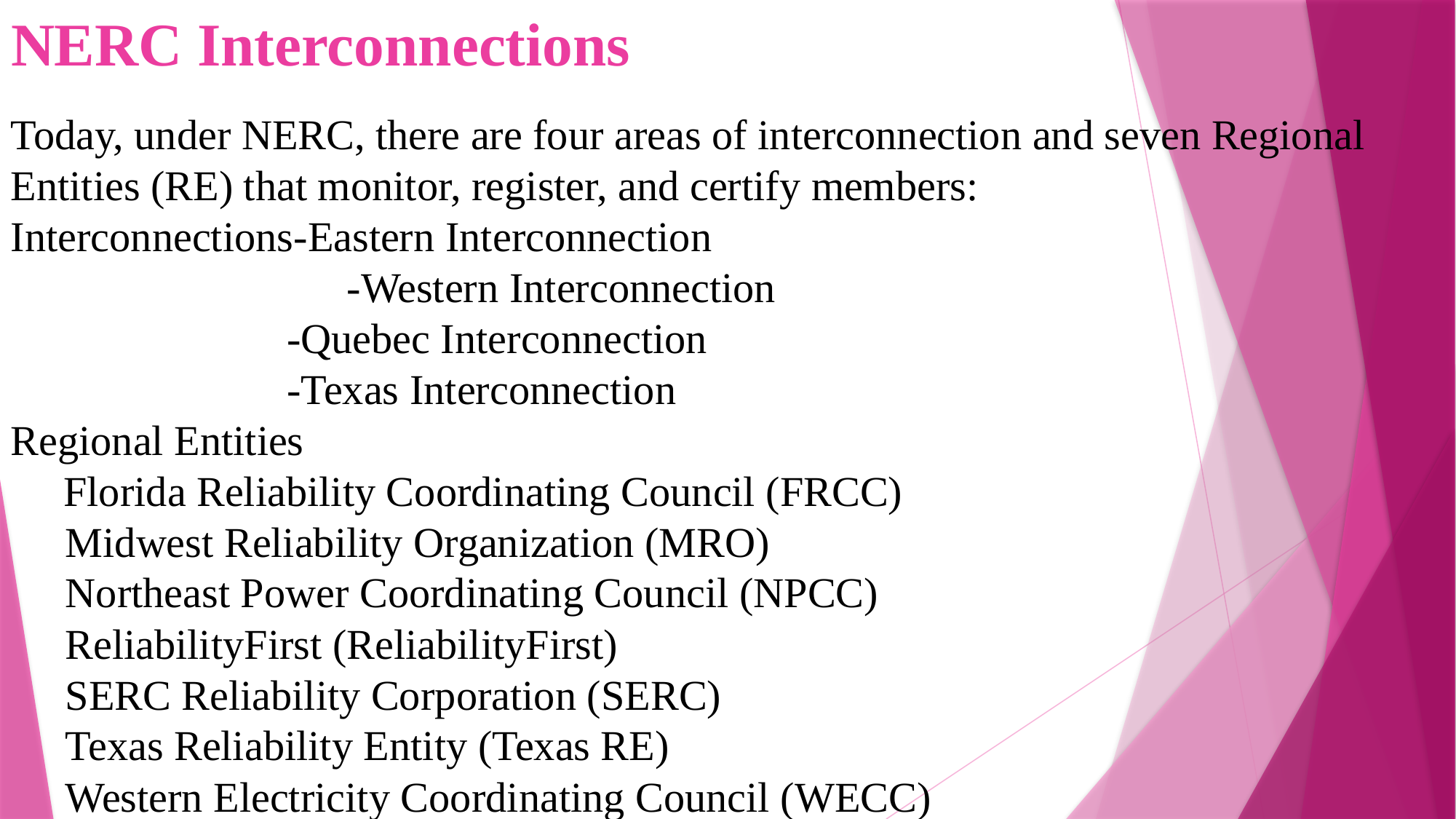

NERC Interconnections

Today, under NERC, there are four areas of interconnection and seven Regional Entities (RE) that monitor, register, and certify members:
Interconnections-Eastern Interconnection
		      -Western Interconnection
                     -Quebec Interconnection
                     -Texas Interconnection
Regional Entities
     Florida Reliability Coordinating Council (FRCC)
Midwest Reliability Organization (MRO)
Northeast Power Coordinating Council (NPCC)
ReliabilityFirst (ReliabilityFirst)
SERC Reliability Corporation (SERC)
Texas Reliability Entity (Texas RE)
Western Electricity Coordinating Council (WECC)